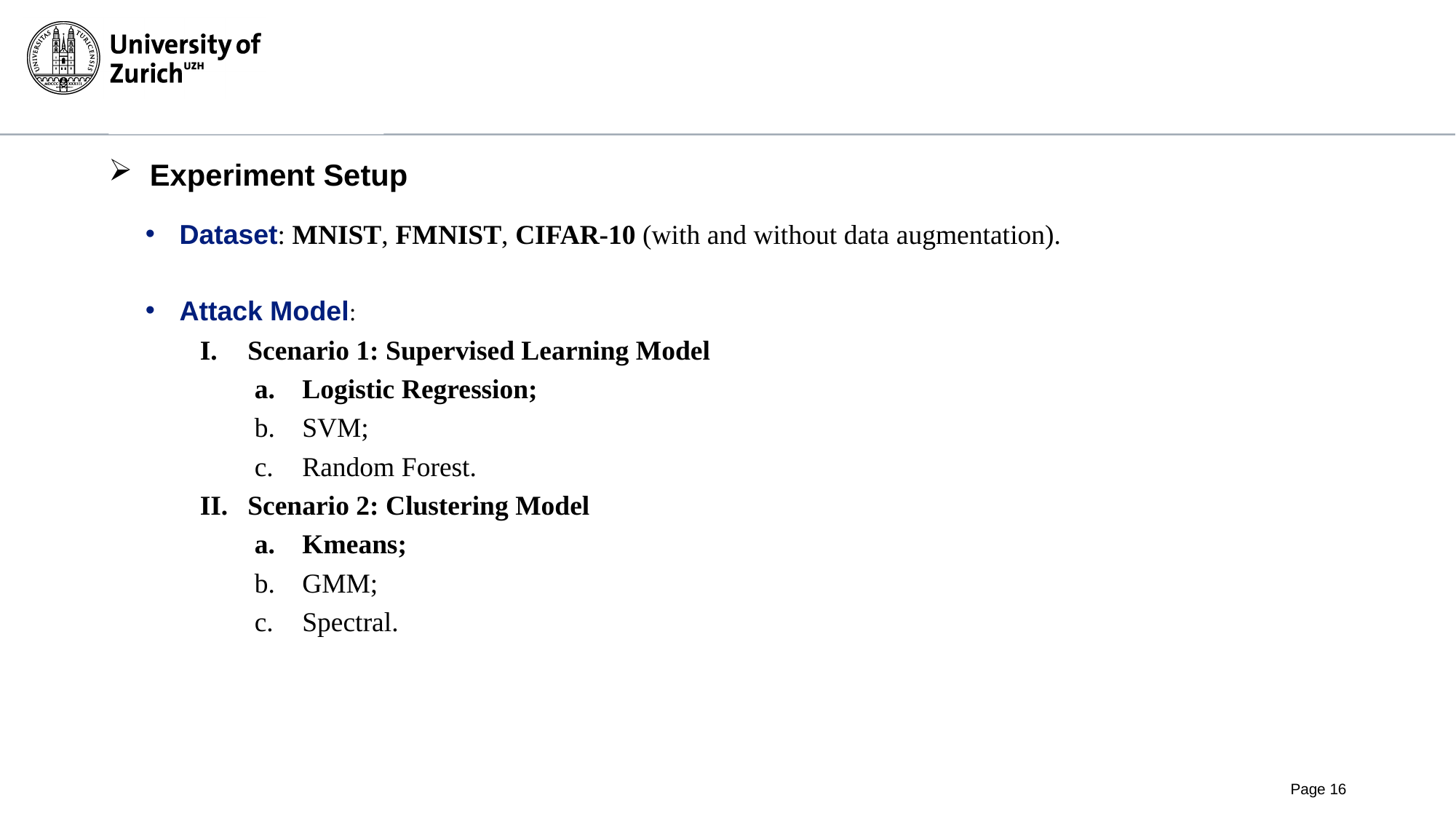

# Experiment Setup
Dataset: MNIST, FMNIST, CIFAR-10 (with and without data augmentation).
Attack Model:
Scenario 1: Supervised Learning Model
Logistic Regression;
SVM;
Random Forest.
Scenario 2: Clustering Model
Kmeans;
GMM;
Spectral.
4
Page 16